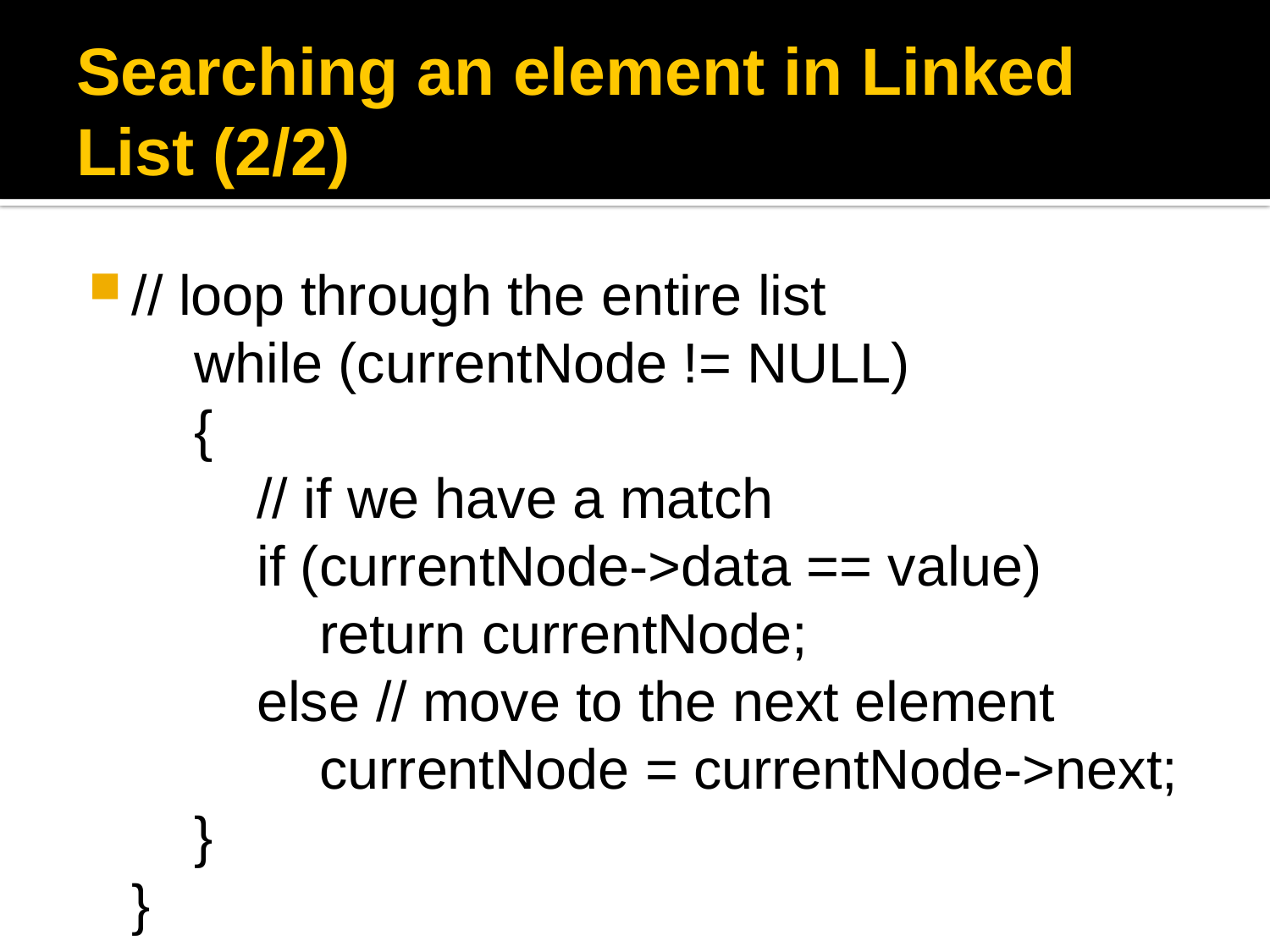

# Searching an element in Linked List (2/2)
// loop through the entire list
    while (currentNode != NULL)
    {
        // if we have a match
        if (currentNode->data == value)
            return currentNode;
        else // move to the next element
            currentNode = currentNode->next;
    }
}